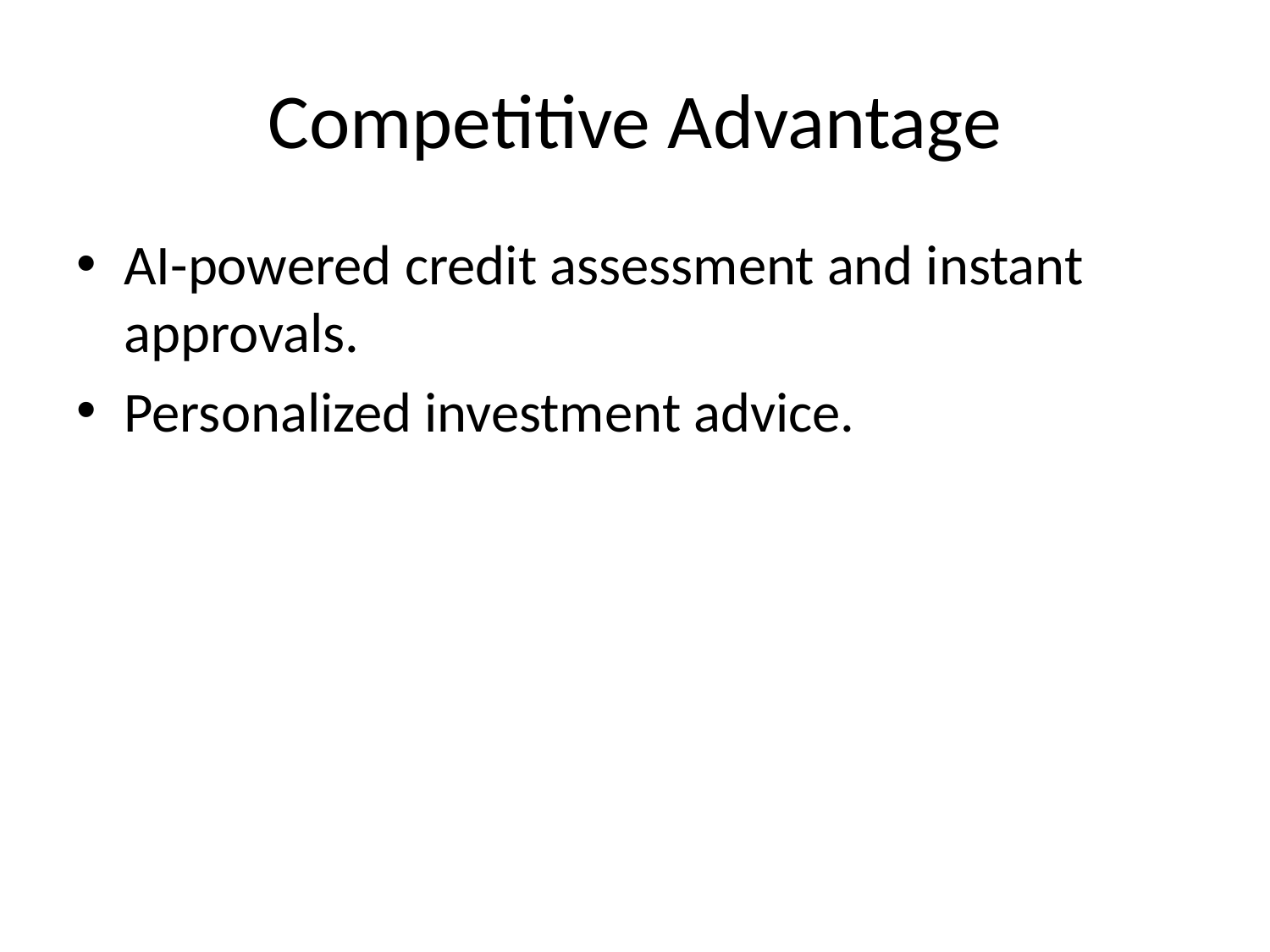

# Competitive Advantage
AI-powered credit assessment and instant approvals.
Personalized investment advice.